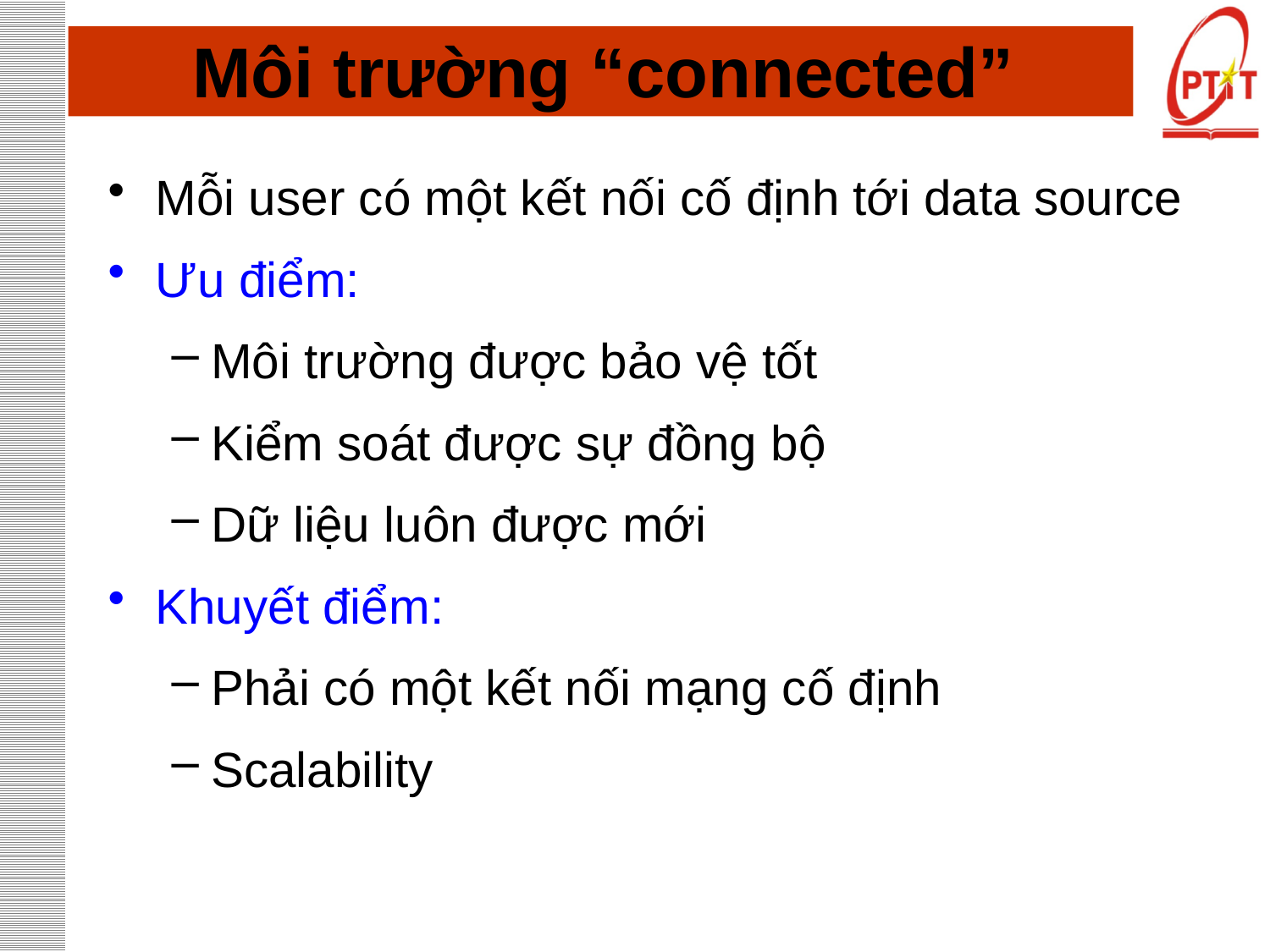

# Môi trường “connected”
Mỗi user có một kết nối cố định tới data source
Ưu điểm:
Môi trường được bảo vệ tốt
Kiểm soát được sự đồng bộ
Dữ liệu luôn được mới
Khuyết điểm:
Phải có một kết nối mạng cố định
Scalability